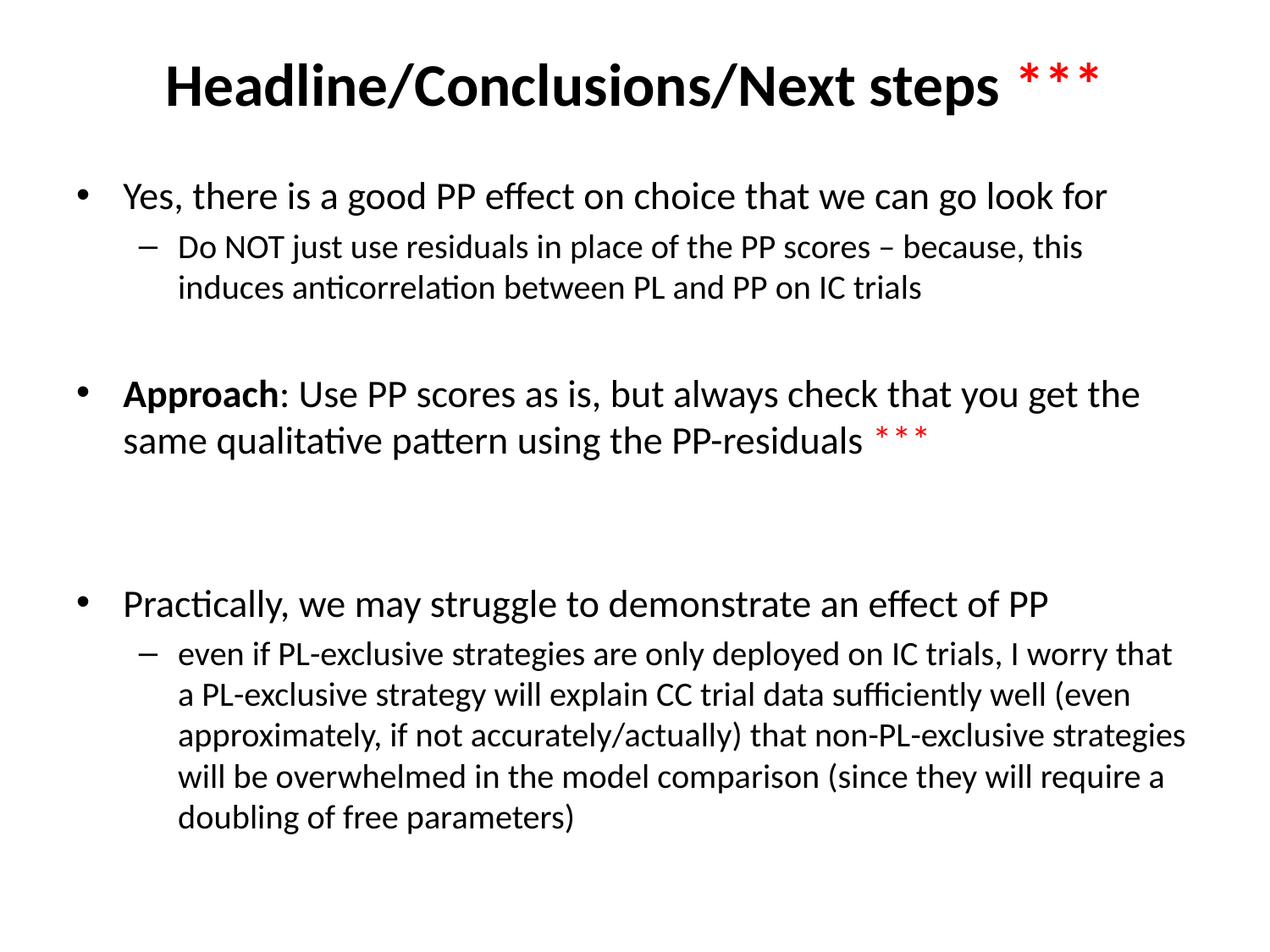

# Headline/Conclusions/Next steps ***
Yes, there is a good PP effect on choice that we can go look for
Do NOT just use residuals in place of the PP scores – because, this induces anticorrelation between PL and PP on IC trials

Approach: Use PP scores as is, but always check that you get the same qualitative pattern using the PP-residuals ***

Practically, we may struggle to demonstrate an effect of PP
even if PL-exclusive strategies are only deployed on IC trials, I worry that a PL-exclusive strategy will explain CC trial data sufficiently well (even approximately, if not accurately/actually) that non-PL-exclusive strategies will be overwhelmed in the model comparison (since they will require a doubling of free parameters)